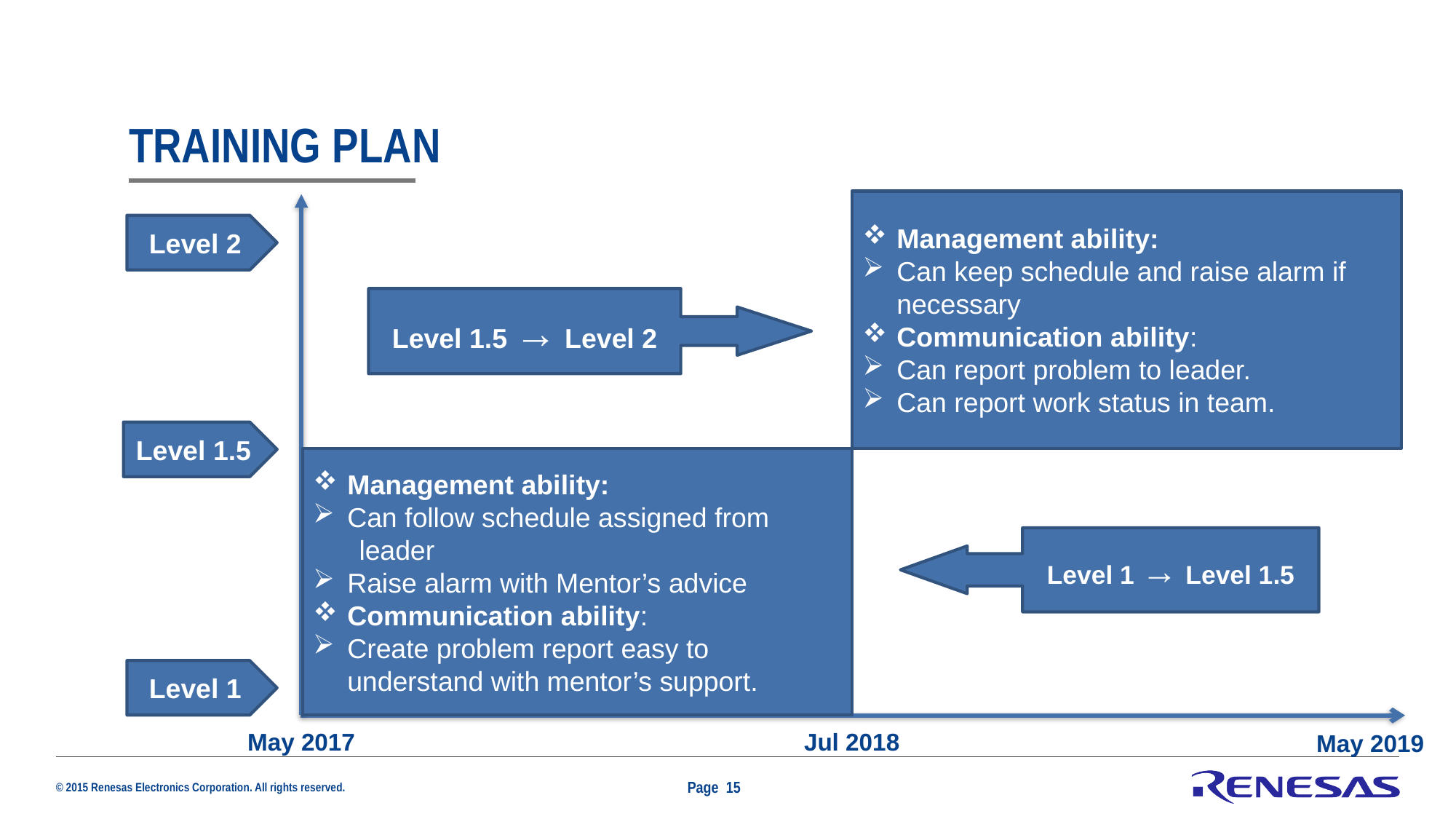

# Training plan
Management ability:
Can keep schedule and raise alarm if   necessary
Communication ability:
Can report problem to leader.
Can report work status in team.
Level 2
Level 1.5 → Level 2
Level 1.5
Management ability:
Can follow schedule assigned from
      leader
Raise alarm with Mentor’s advice
Communication ability:
Create problem report easy to understand with mentor’s support.
Level 1 → Level 1.5
Level 1
May 2017
Jul 2018
May 2019
Page  15